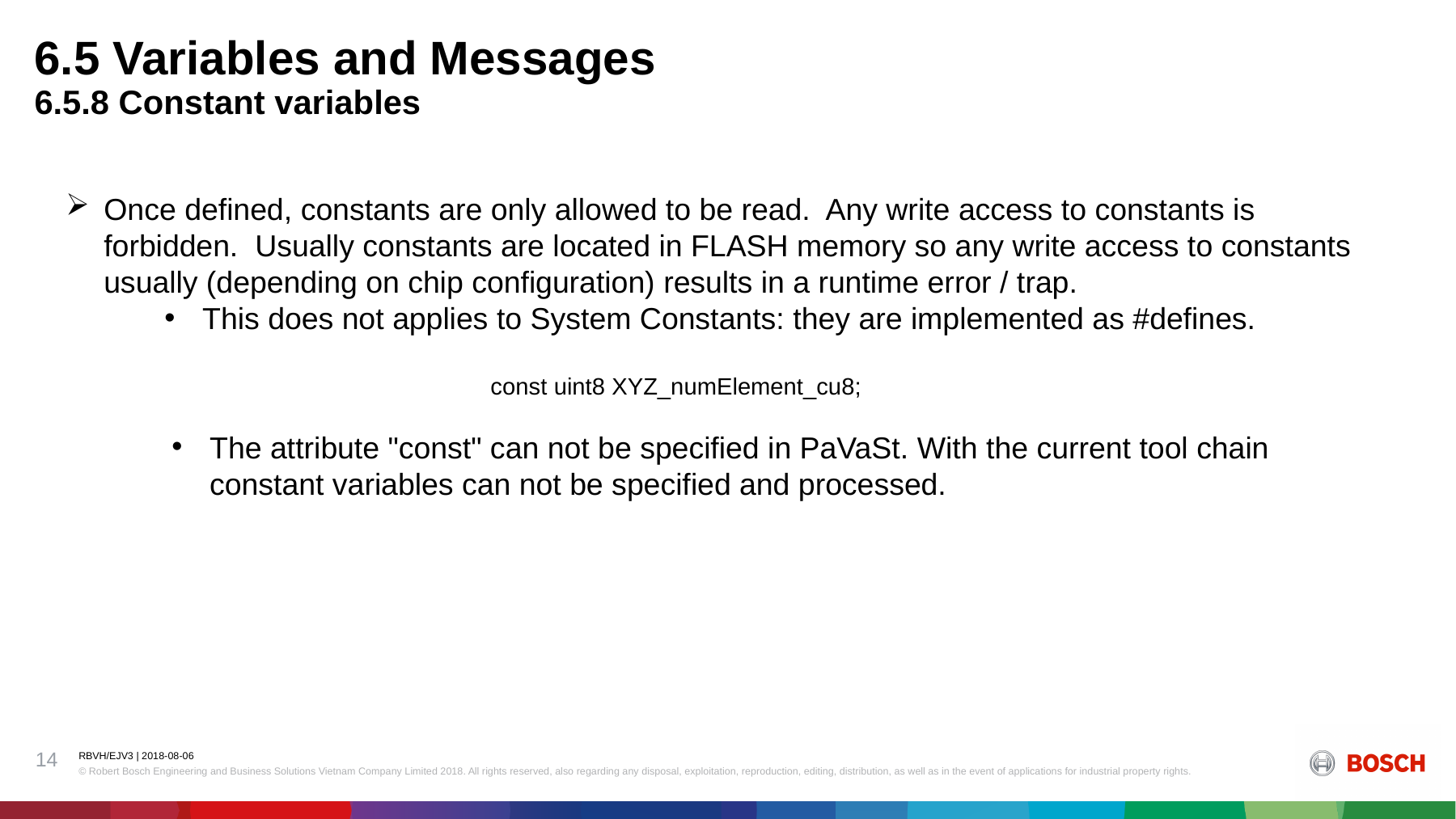

6.5 Variables and Messages

6.5.8 Constant variables

Once defined, constants are only allowed to be read.  Any write access to constants is forbidden.  Usually constants are located in FLASH memory so any write access to constants usually (depending on chip configuration) results in a runtime error / trap.
This does not applies to System Constants: they are implemented as #defines.

const uint8 XYZ_numElement_cu8;

The attribute "const" can not be specified in PaVaSt. With the current tool chain constant variables can not be specified and processed.

14
RBVH/EJV3 | 2018-08-06
© Robert Bosch Engineering and Business Solutions Vietnam Company Limited 2018. All rights reserved, also regarding any disposal, exploitation, reproduction, editing, distribution, as well as in the event of applications for industrial property rights.